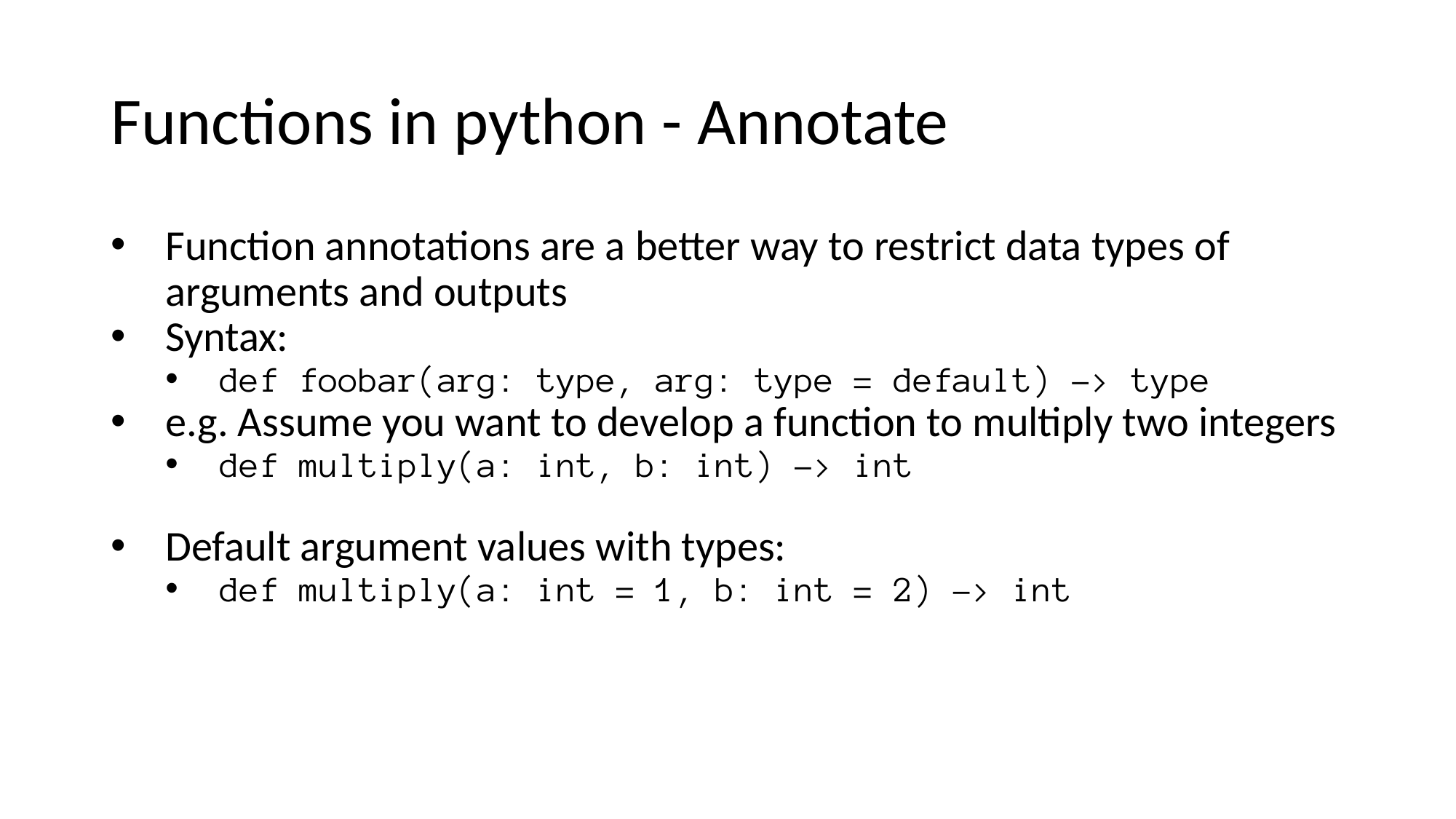

# Functions in python - Annotate
Function annotations are a better way to restrict data types of arguments and outputs
Syntax:
def foobar(arg: type, arg: type = default) -> type
e.g. Assume you want to develop a function to multiply two integers
def multiply(a: int, b: int) -> int

Default argument values with types:
def multiply(a: int = 1, b: int = 2) -> int